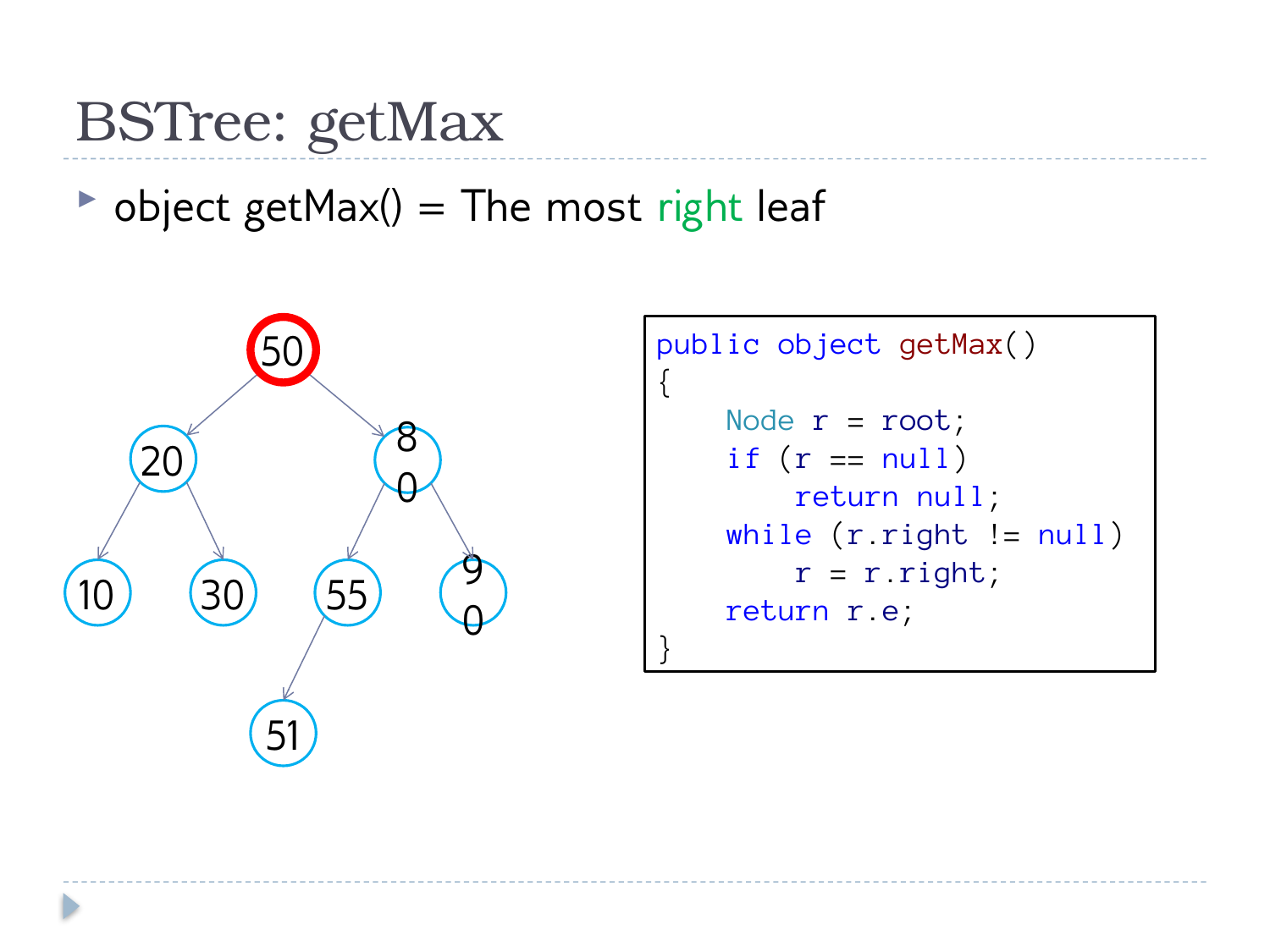

# BSTree: getMax
object getMax() = The most right leaf

50
public object getMax()
{
    Node r = root;
    if (r == null)
        return null;
    while (r.right != null)
        r = r.right;
    return r.e;
}

20
80
10
30
55
90
51